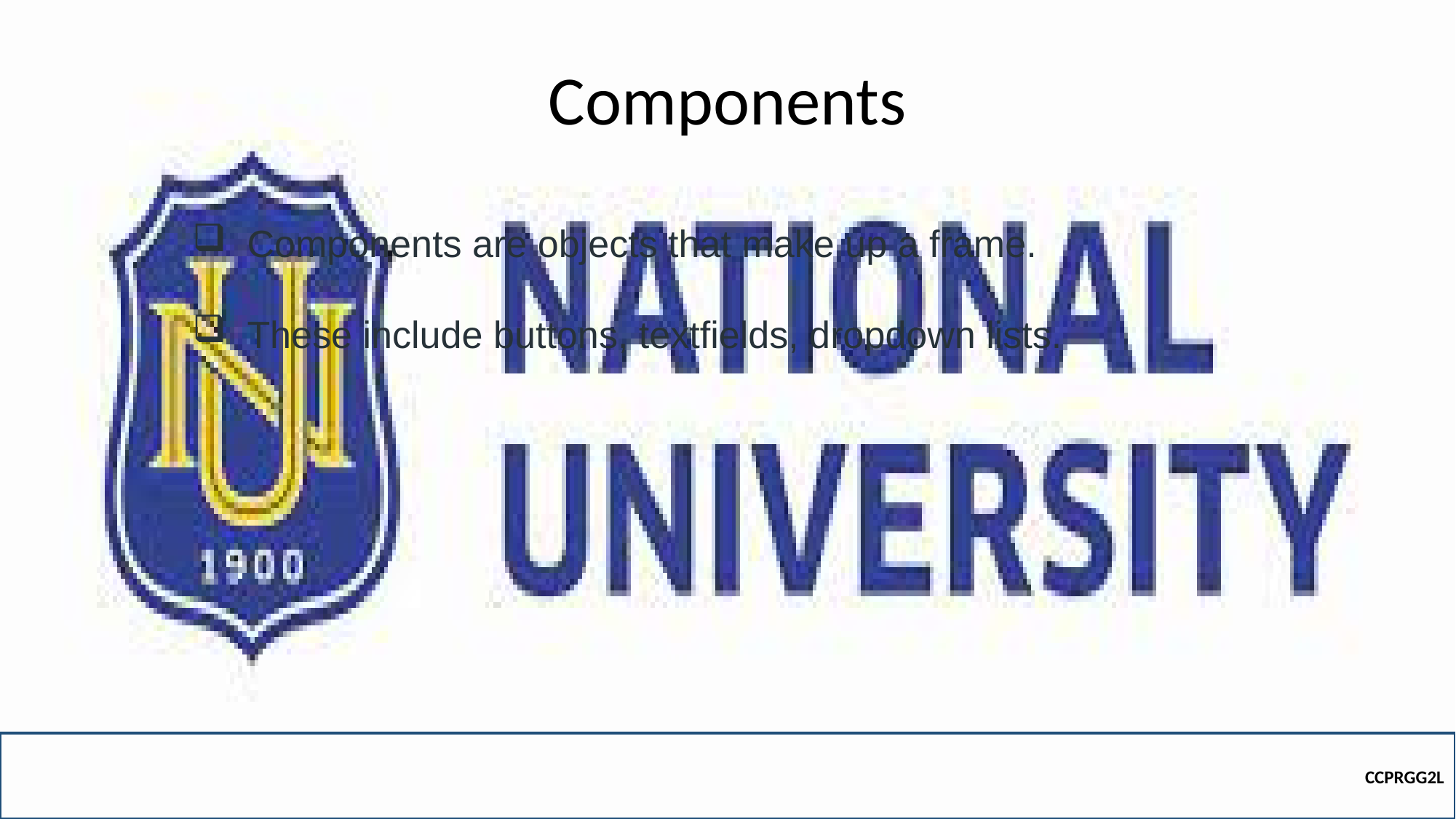

# Components
Components are objects that make up a frame.

These include buttons, textfields, dropdown lists.
CCPRGG2L